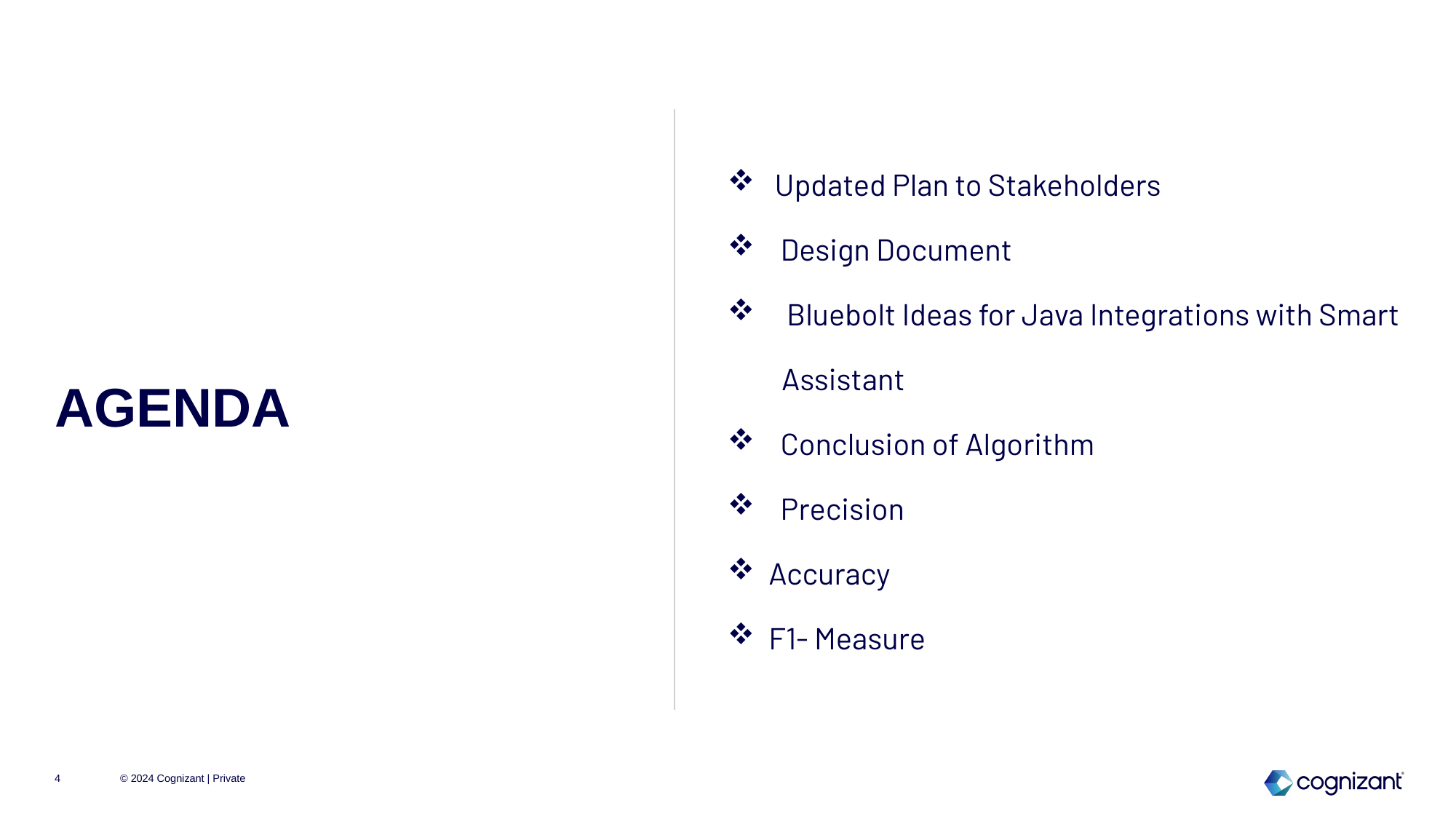

Updated Plan to Stakeholders
  Design Document
   Bluebolt Ideas for Java Integrations with Smart
         Assistant
  Conclusion of Algorithm
  Precision
Accuracy
F1- Measure
# AGENDA
4
© 2024 Cognizant | Private